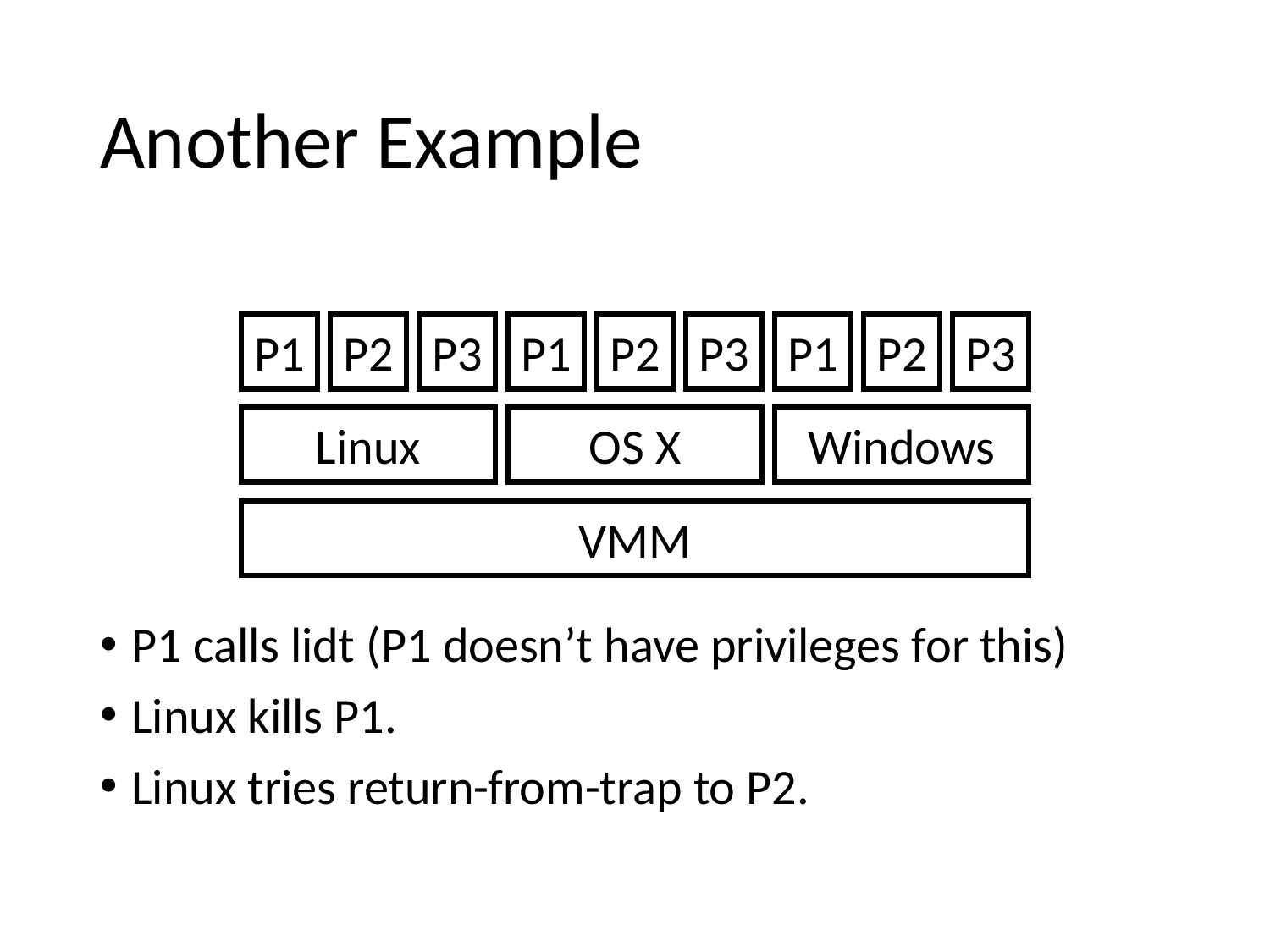

# Another Example
P1
P2
P3
P1
P2
P3
P1
P2
P3
Linux
OS X
Windows
VMM
P1 calls lidt (P1 doesn’t have privileges for this)
Linux kills P1.
Linux tries return-from-trap to P2.